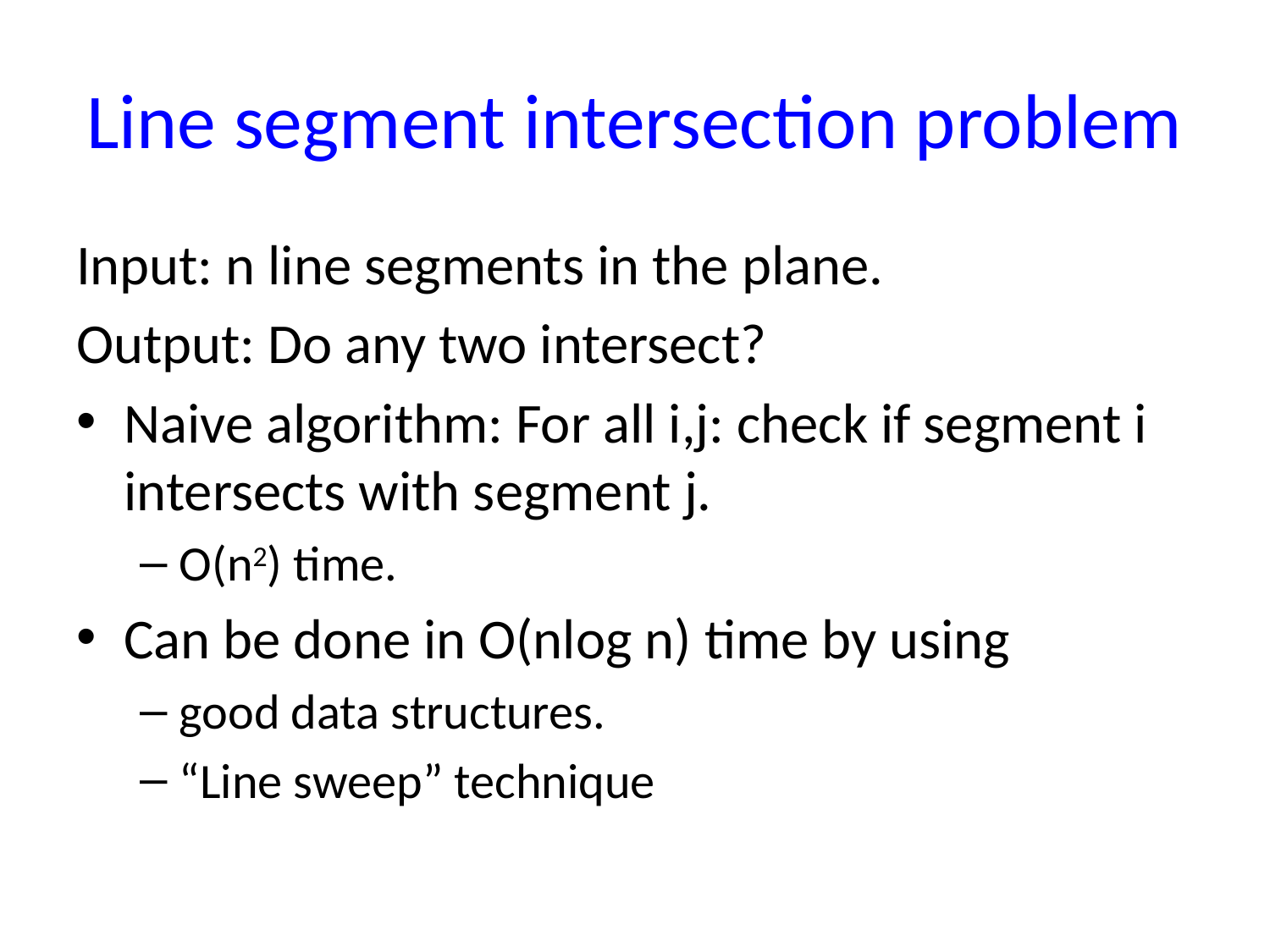

# Line segment intersection problem
Input: n line segments in the plane.
Output: Do any two intersect?
Naive algorithm: For all i,j: check if segment i intersects with segment j.
O(n2) time.
Can be done in O(nlog n) time by using
good data structures.
“Line sweep” technique